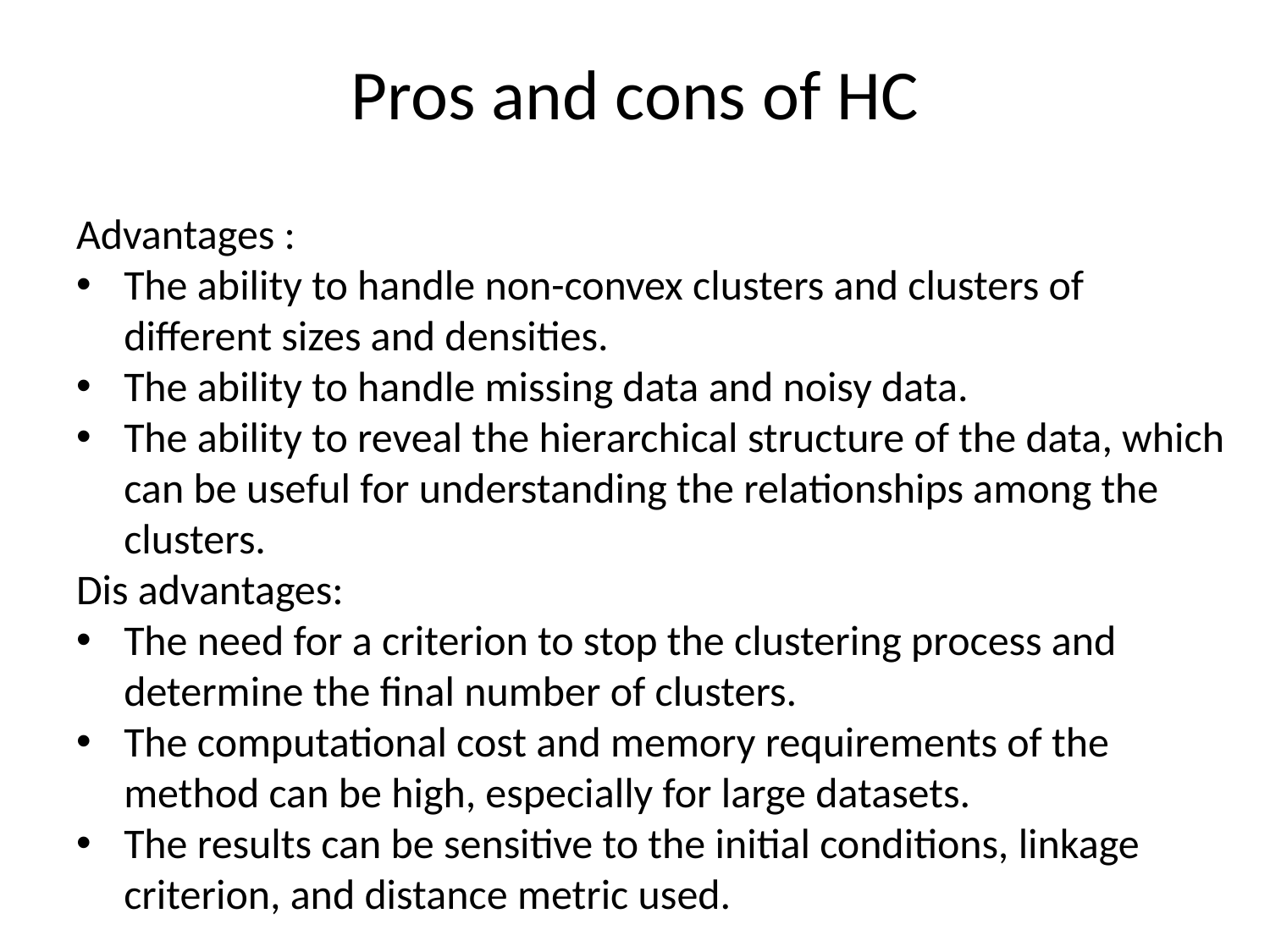

# Pros and cons of HC
Advantages :
The ability to handle non-convex clusters and clusters of different sizes and densities.
The ability to handle missing data and noisy data.
The ability to reveal the hierarchical structure of the data, which can be useful for understanding the relationships among the clusters.
Dis advantages:
The need for a criterion to stop the clustering process and determine the final number of clusters.
The computational cost and memory requirements of the method can be high, especially for large datasets.
The results can be sensitive to the initial conditions, linkage criterion, and distance metric used.